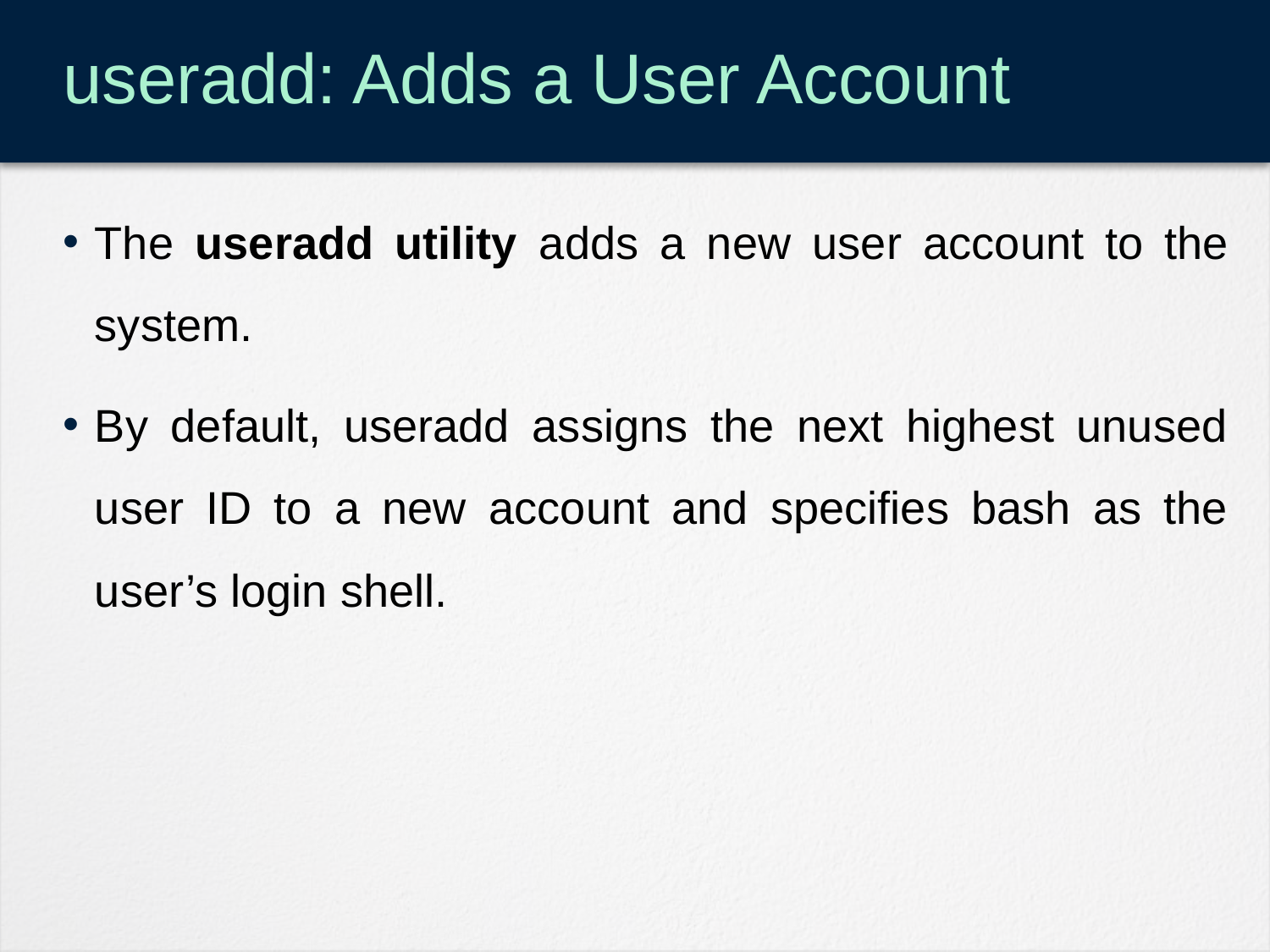

# useradd: Adds a User Account
The useradd utility adds a new user account to the system.
By default, useradd assigns the next highest unused user ID to a new account and specifies bash as the user’s login shell.